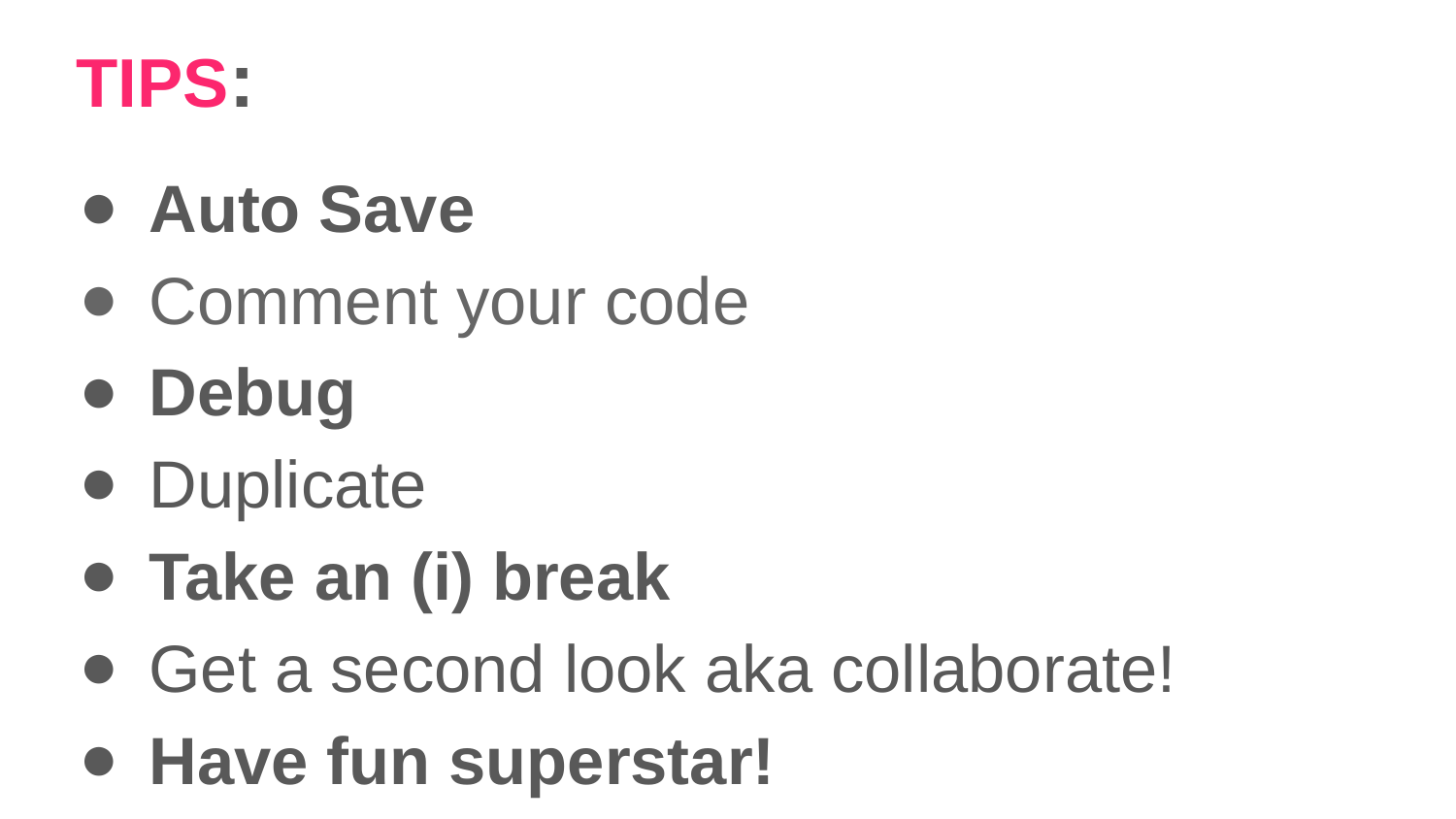

TIPS:

Auto Save
Comment your code
Debug
Duplicate
Take an (i) break
Get a second look aka collaborate!
Have fun superstar!